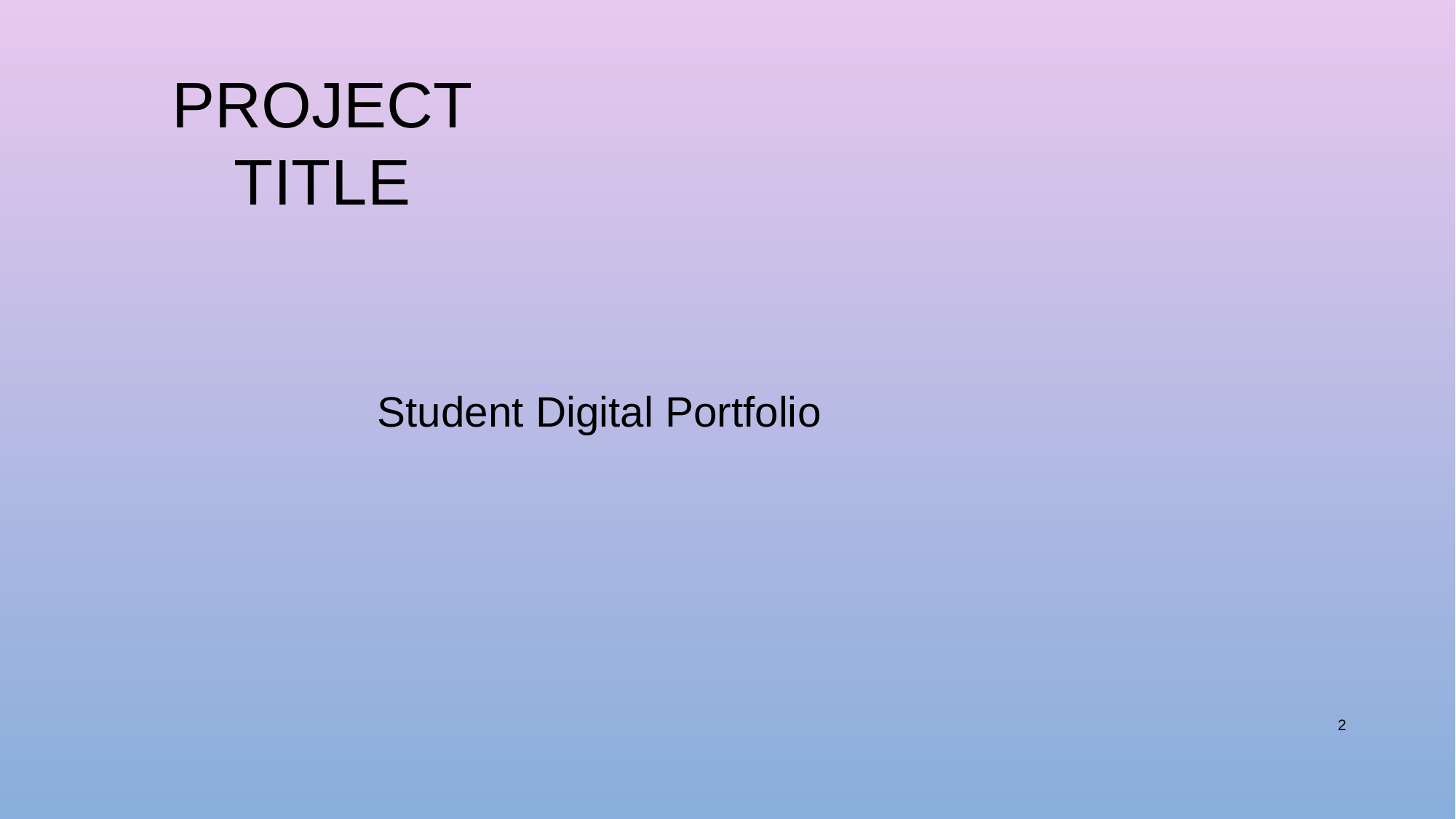

# PROJECT TITLE
Student Digital Portfolio
2